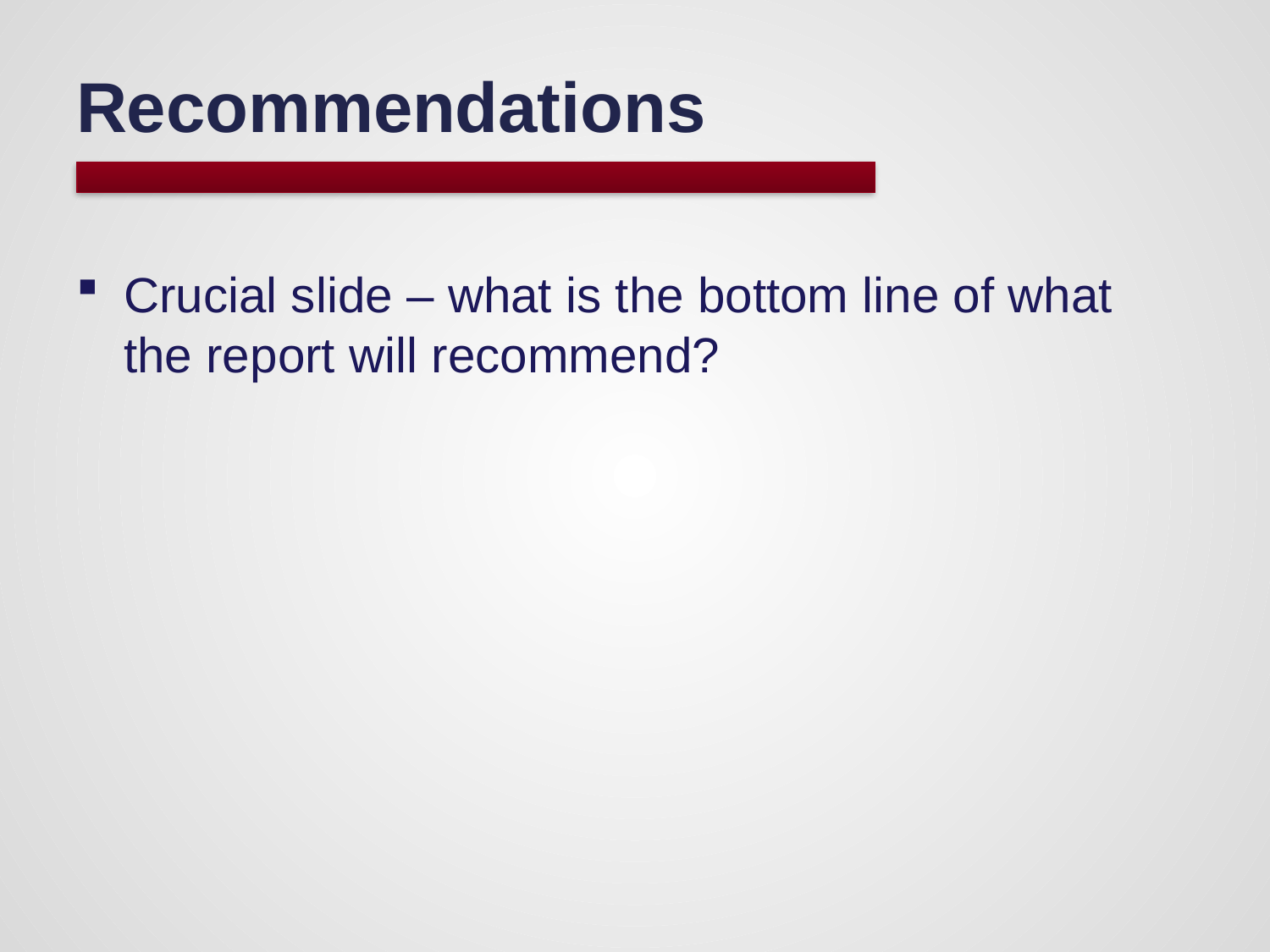

# Recommendations
Crucial slide – what is the bottom line of what the report will recommend?